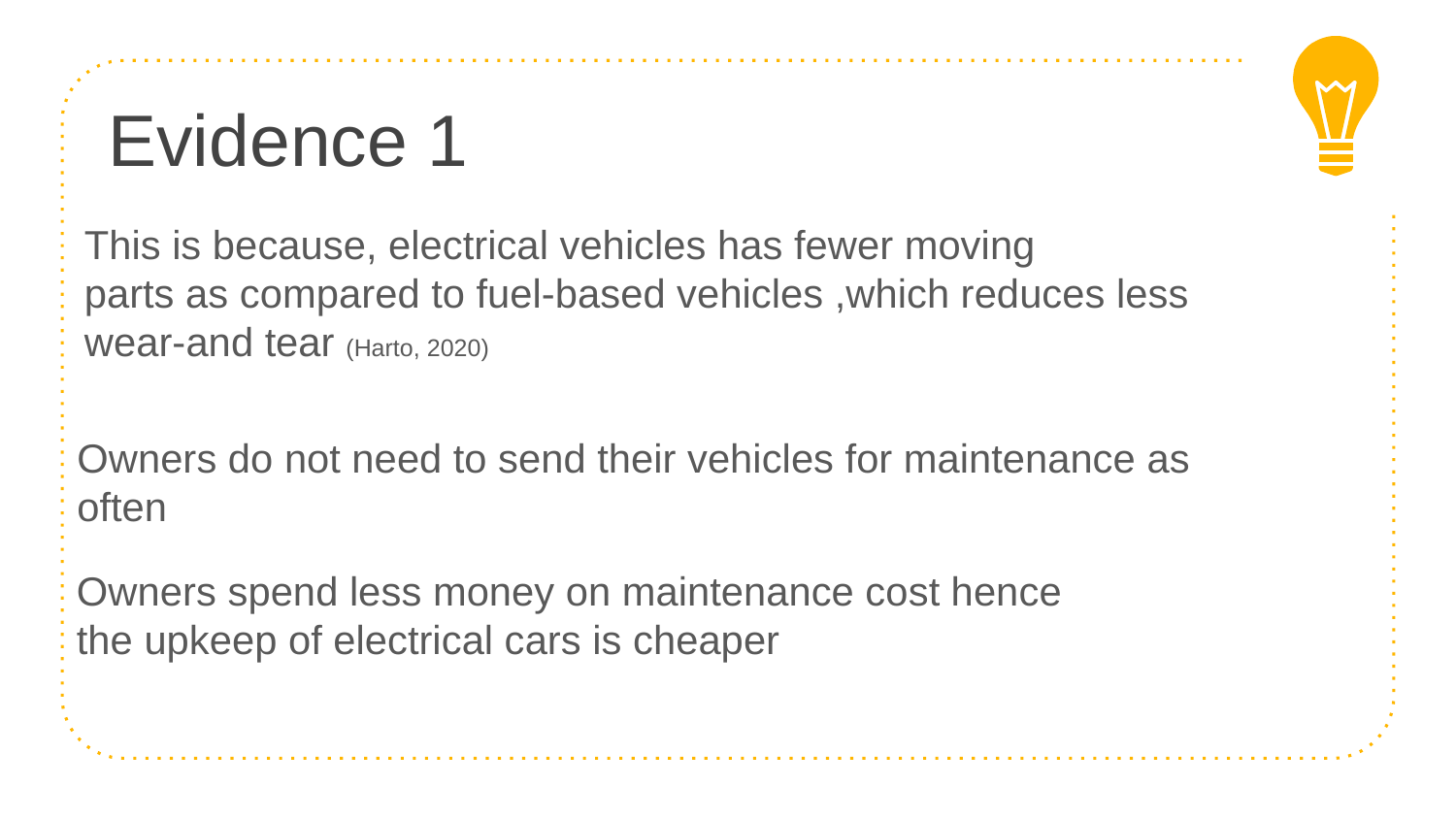

Evidence 1
This is because, electrical vehicles has fewer moving parts as compared to fuel-based vehicles ,which reduces less wear-and tear (Harto, 2020)

Owners do not need to send their vehicles for maintenance as often
Owners spend less money on maintenance cost hence  the upkeep of electrical cars is cheaper